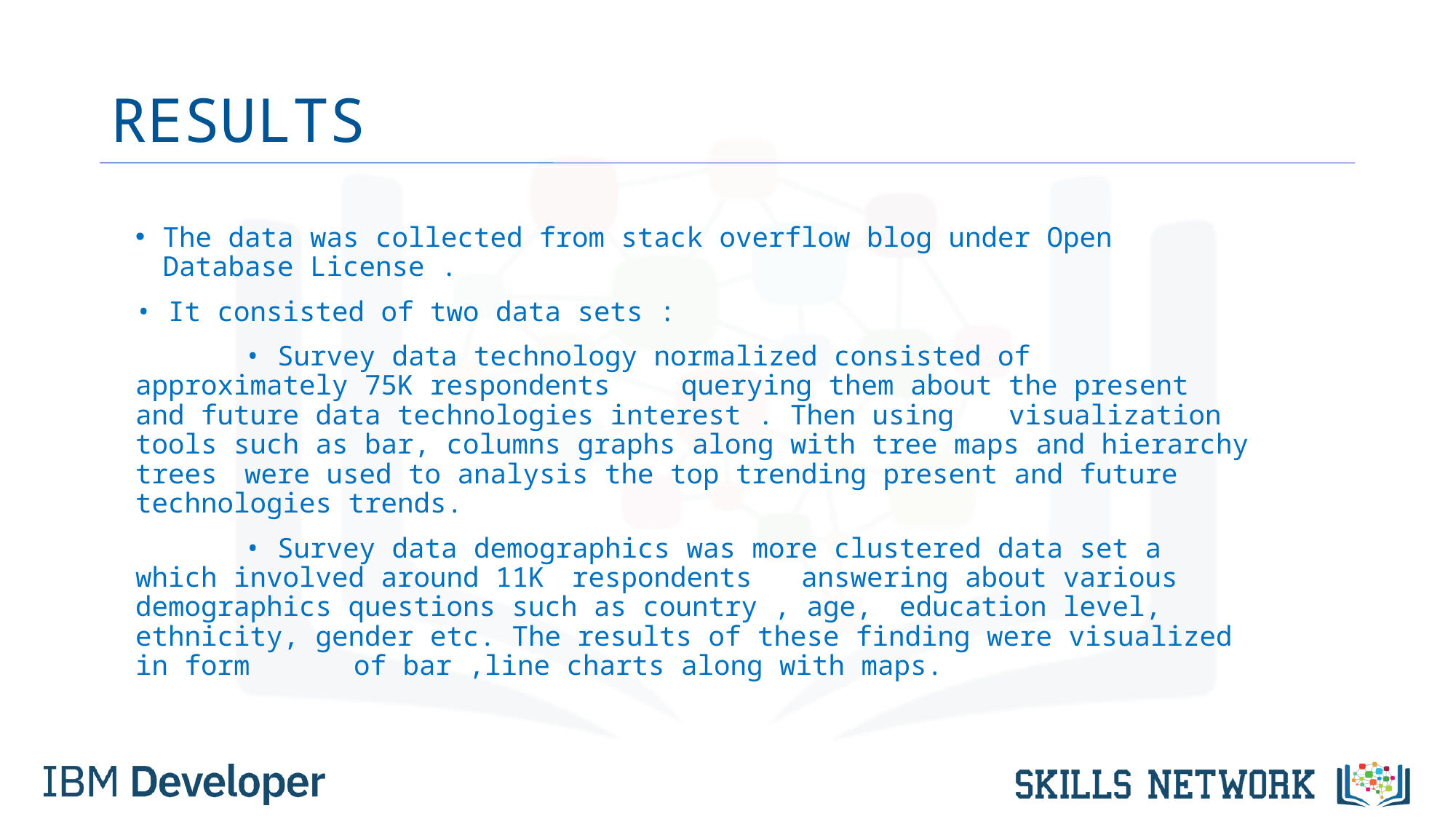

# RESULTS
The data was collected from stack overflow blog under Open Database License .
• It consisted of two data sets :
	• Survey data technology normalized consisted of approximately 75K respondents 	querying them about the present and future data technologies interest . Then using 	visualization tools such as bar, columns graphs along with tree maps and hierarchy trees 	were used to analysis the top trending present and future technologies trends.
	• Survey data demographics was more clustered data set a which involved around 11K 	respondents   answering about various demographics questions such as country , age, 	education level, ethnicity, gender etc. The results of these finding were visualized in form 	of bar ,line charts along with maps.